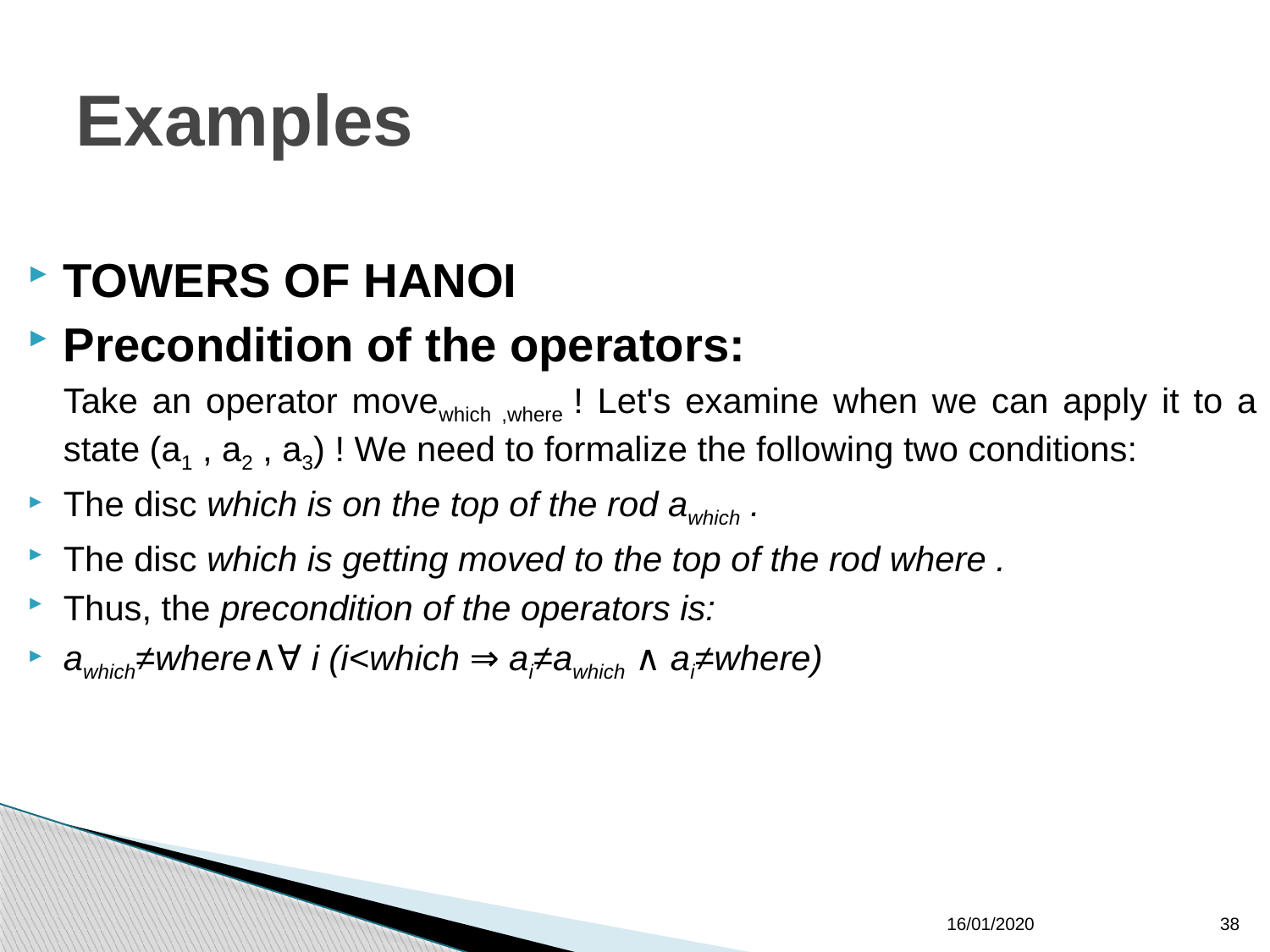

# Examples
TOWERS OF HANOI
Precondition of the operators:
	Take an operator movewhich ,where ! Let's examine when we can apply it to a state (a1 , a2 , a3) ! We need to formalize the following two conditions:
The disc which is on the top of the rod awhich .
The disc which is getting moved to the top of the rod where .
Thus, the precondition of the operators is:
awhich≠where∧∀ i (i<which ⇒ ai≠awhich ∧ ai≠where)

16/01/2020
38